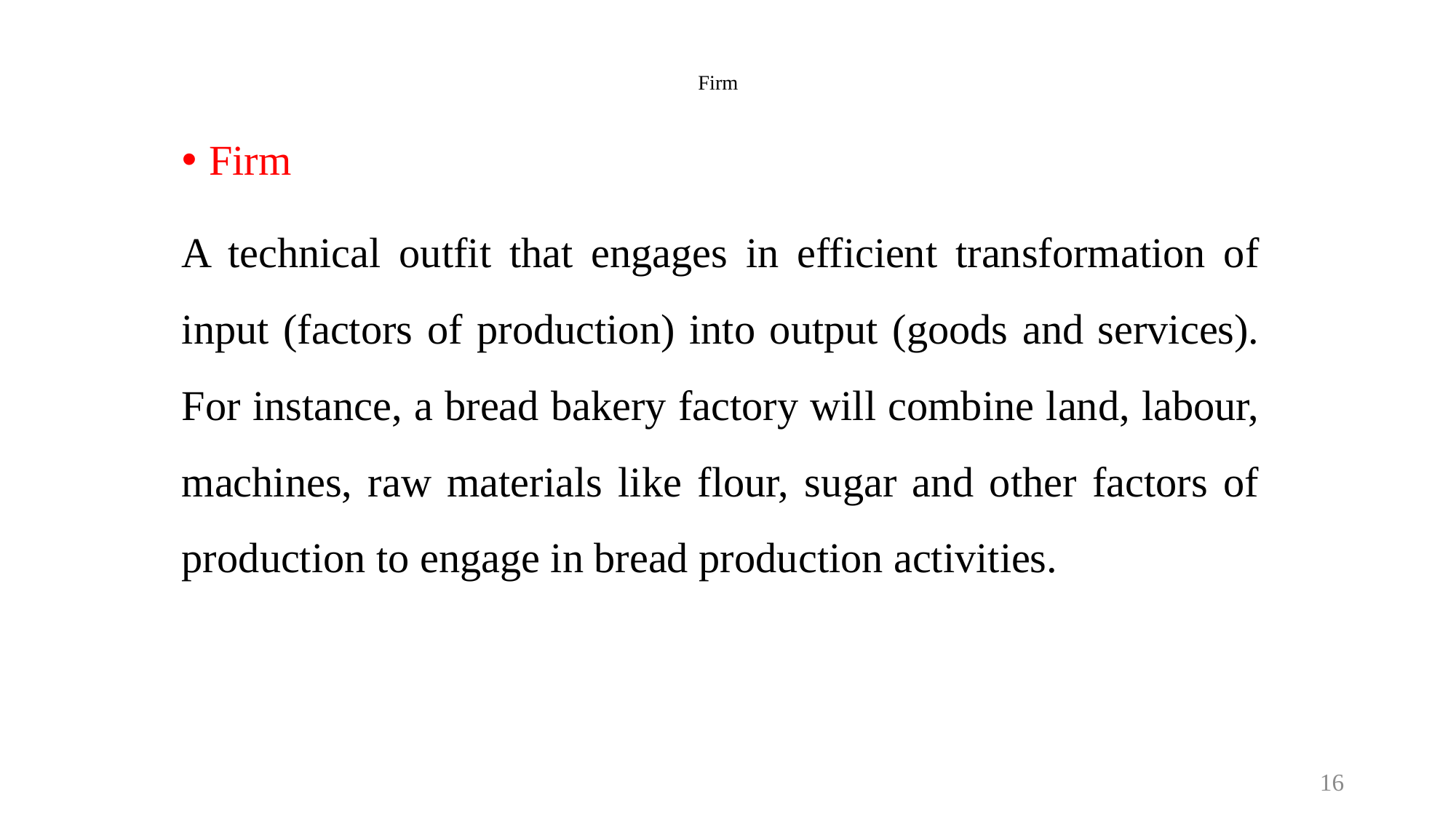

# Firm
Firm
A technical outfit that engages in efficient transformation of input (factors of production) into output (goods and services). For instance, a bread bakery factory will combine land, labour, machines, raw materials like flour, sugar and other factors of production to engage in bread production activities.
16